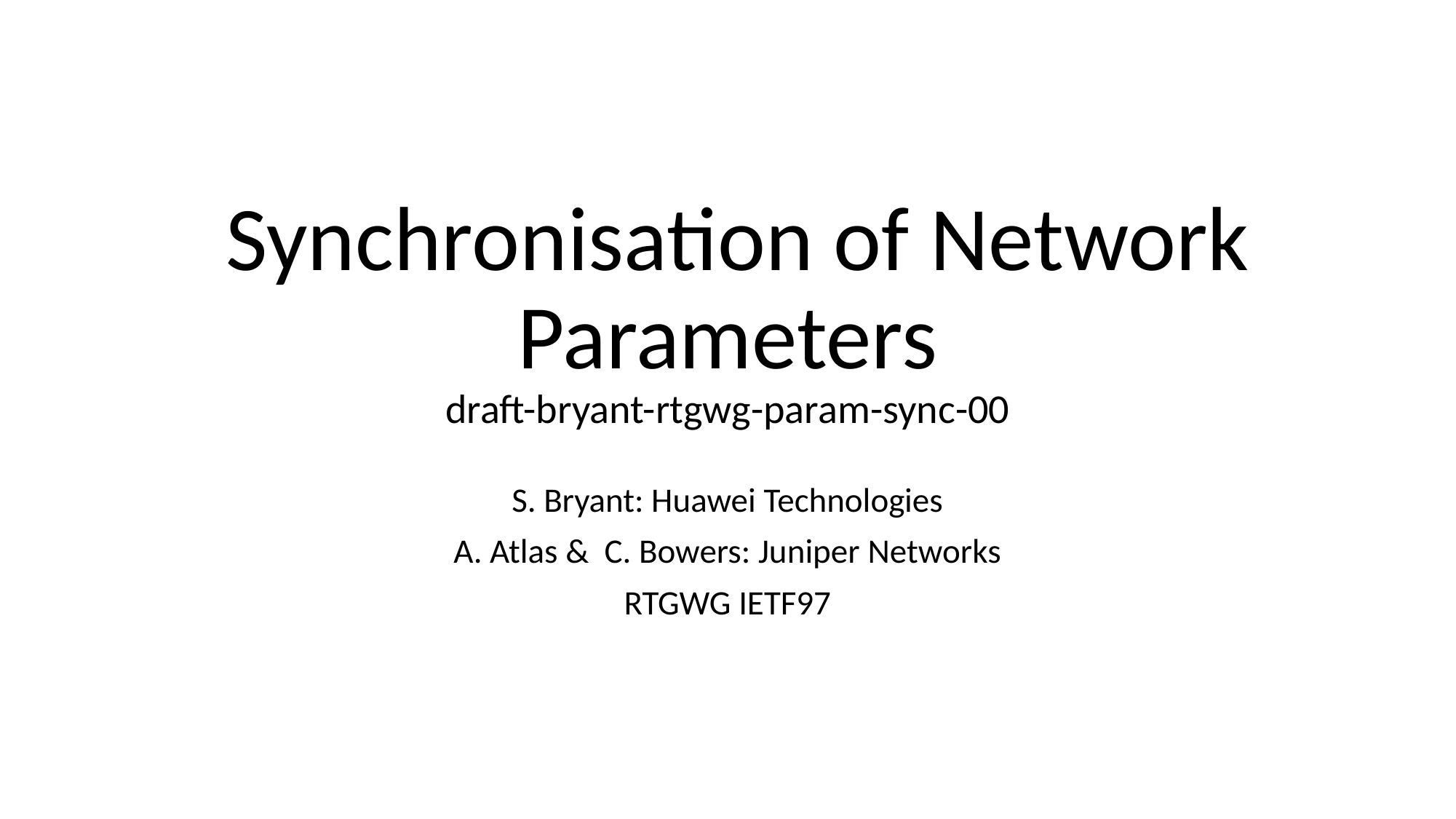

# Synchronisation of Network Parameters draft-bryant-rtgwg-param-sync-00
S. Bryant: Huawei Technologies
A. Atlas &  C. Bowers: Juniper Networks
RTGWG IETF97